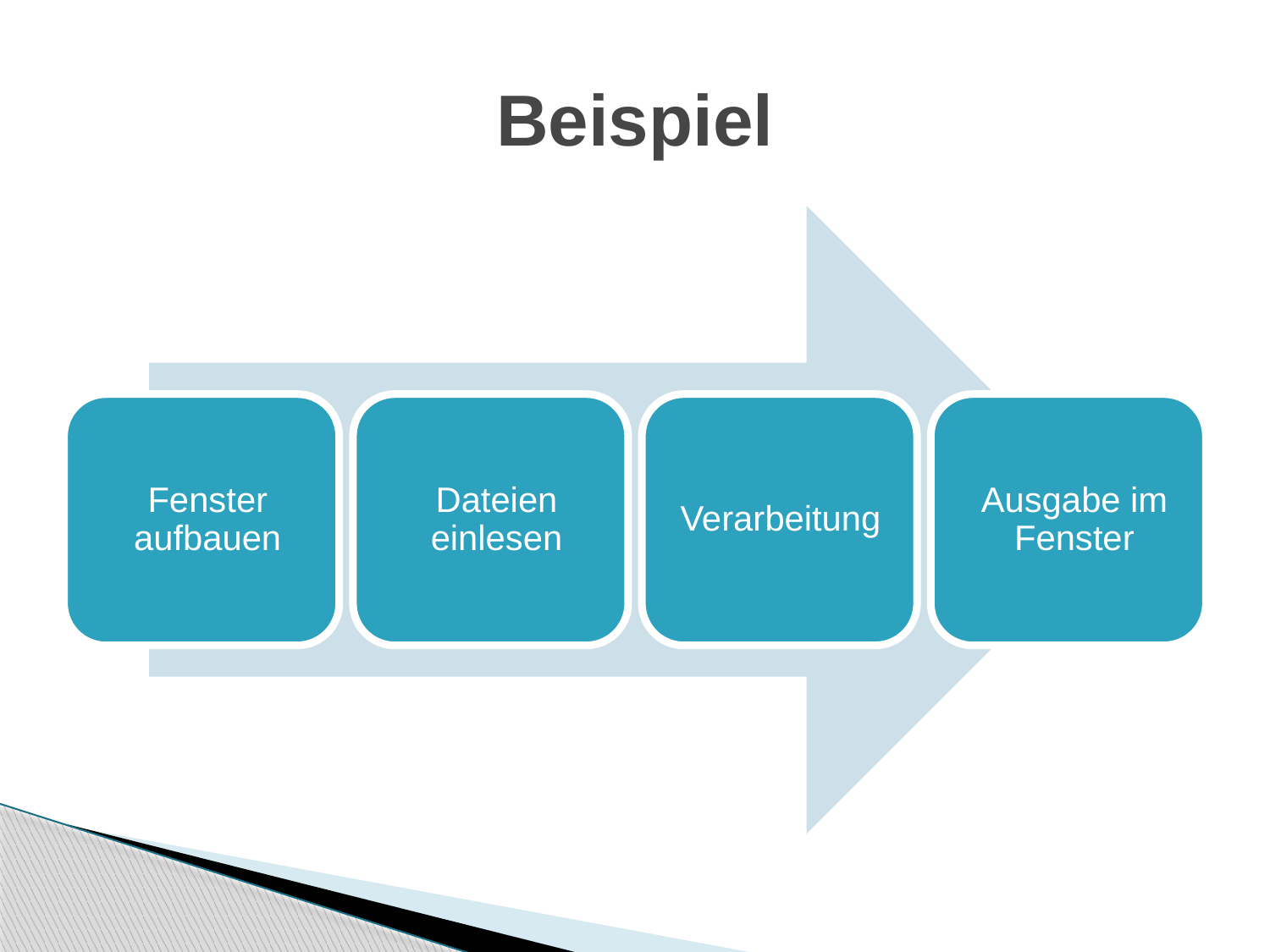

# Beispiel
Fenster aufbauen
Dateien einlesen
Verarbeitung
Ausgabe im Fenster